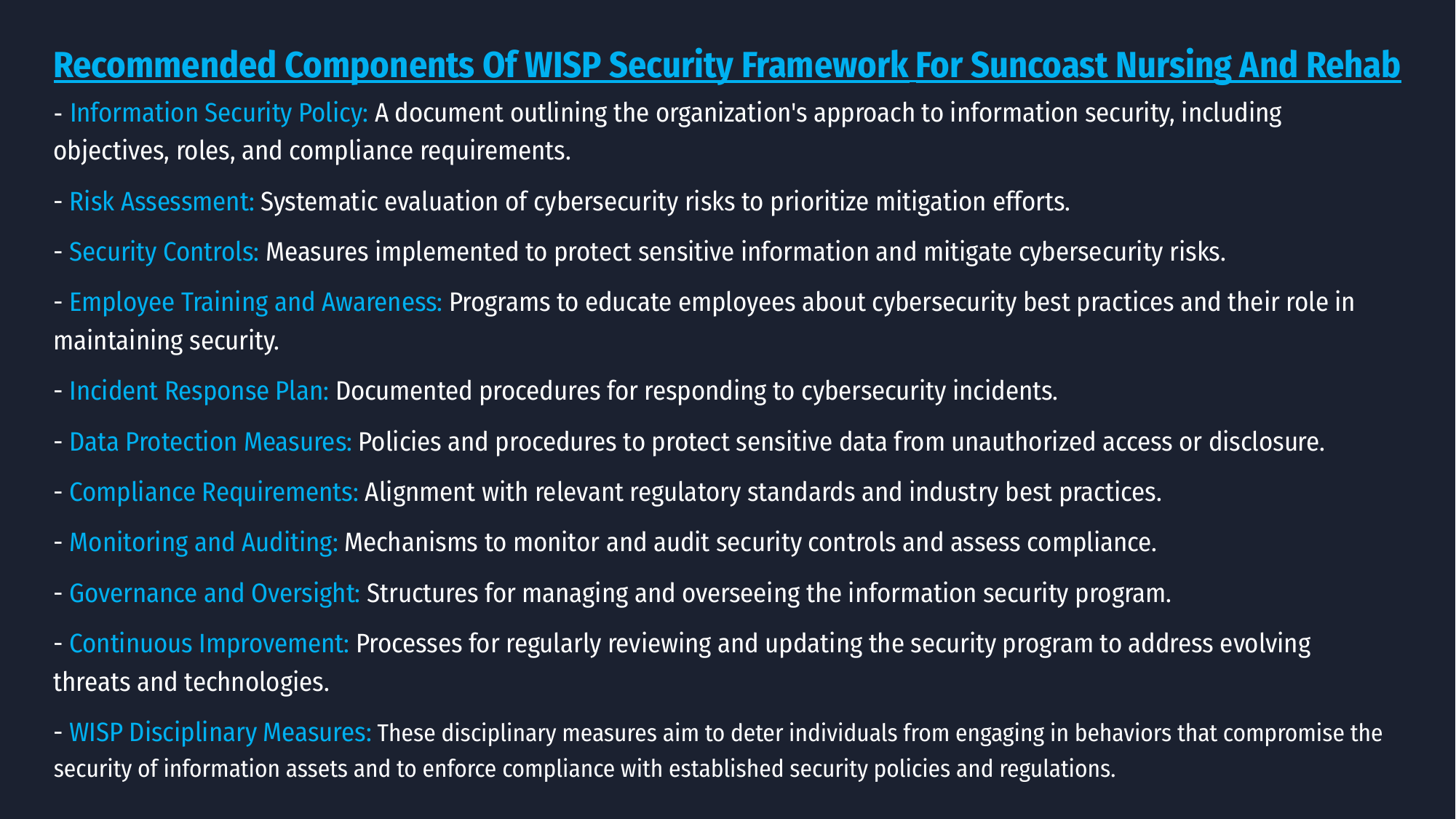

# Recommended Components Of WISP Security Framework For Suncoast Nursing And Rehab
- Information Security Policy: A document outlining the organization's approach to information security, including objectives, roles, and compliance requirements.
- Risk Assessment: Systematic evaluation of cybersecurity risks to prioritize mitigation efforts.
- Security Controls: Measures implemented to protect sensitive information and mitigate cybersecurity risks.
- Employee Training and Awareness: Programs to educate employees about cybersecurity best practices and their role in maintaining security.
- Incident Response Plan: Documented procedures for responding to cybersecurity incidents.
- Data Protection Measures: Policies and procedures to protect sensitive data from unauthorized access or disclosure.
- Compliance Requirements: Alignment with relevant regulatory standards and industry best practices.
- Monitoring and Auditing: Mechanisms to monitor and audit security controls and assess compliance.
- Governance and Oversight: Structures for managing and overseeing the information security program.
- Continuous Improvement: Processes for regularly reviewing and updating the security program to address evolving threats and technologies.
- WISP Disciplinary Measures: These disciplinary measures aim to deter individuals from engaging in behaviors that compromise the security of information assets and to enforce compliance with established security policies and regulations.